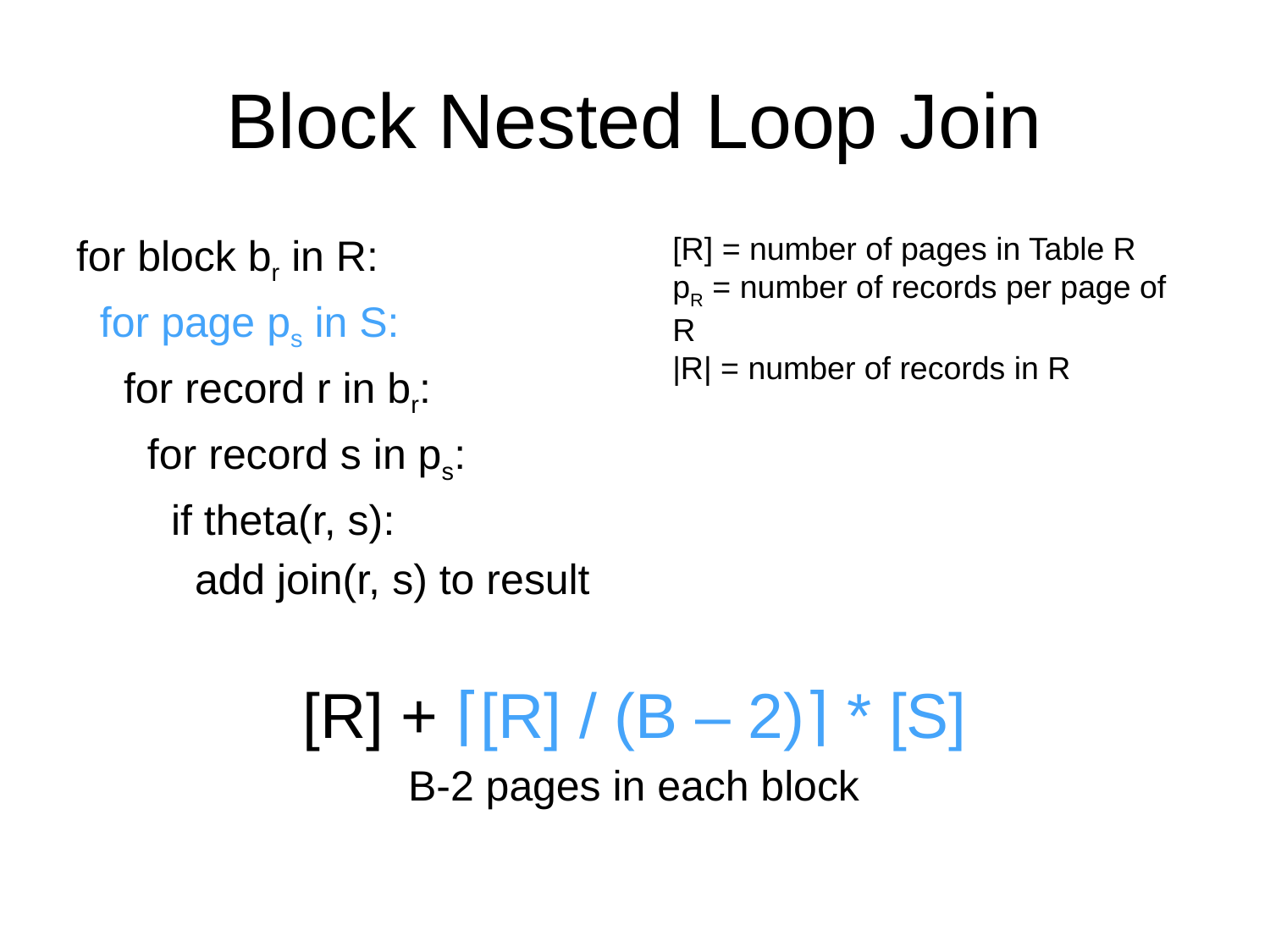

# Block Nested Loop Join
for block br in R:
  for page ps in S:
    for record r in br:
      for record s in ps:
        if theta(r, s):
          add join(r, s) to result

[R] + ⌈[R] / (B – 2)⌉ * [S]

[R] = number of pages in Table R
pR = number of records per page of R
|R| = number of records in R
B-2 pages in each block